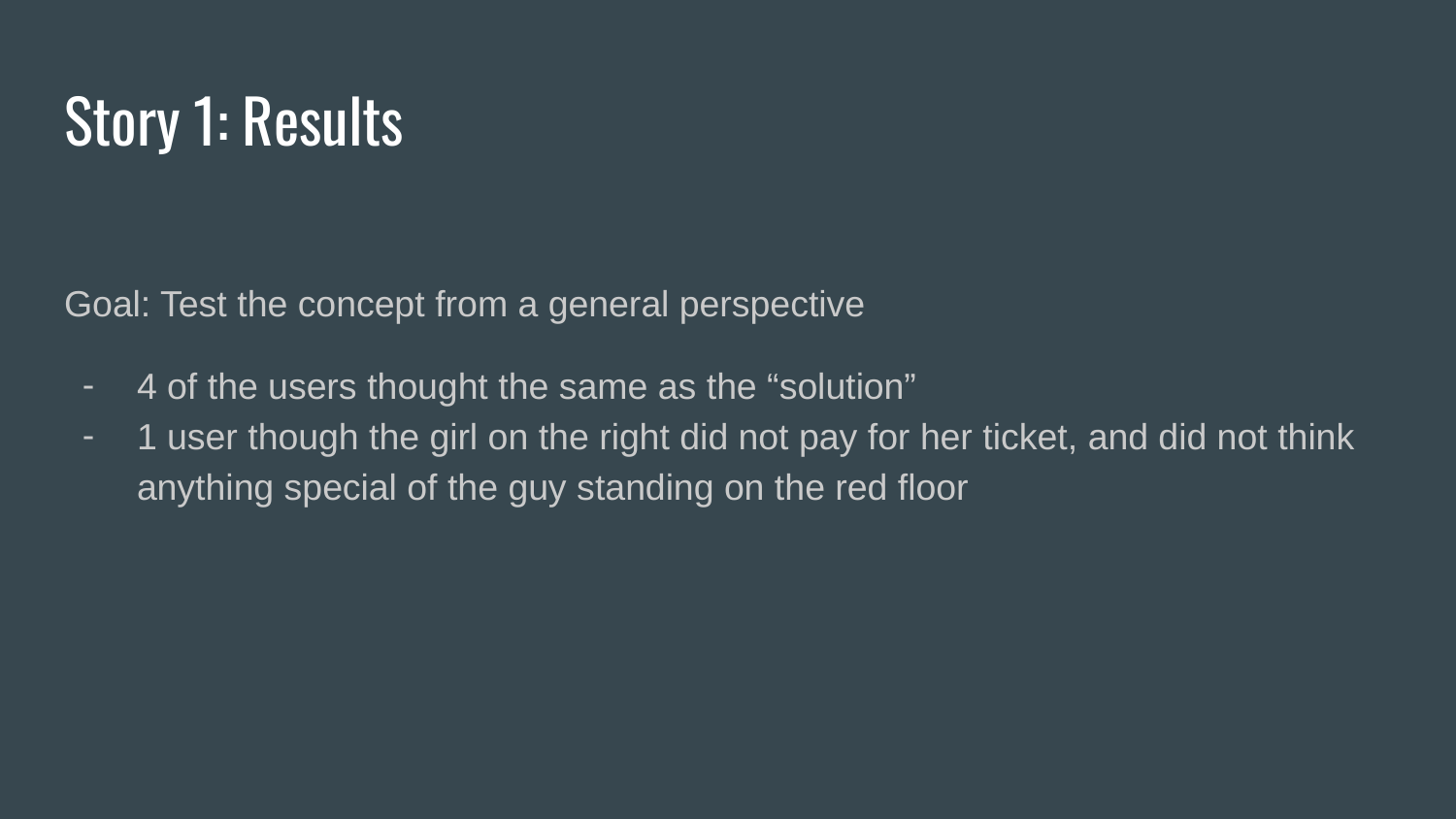

# Story 1: Results

Goal: Test the concept from a general perspective
4 of the users thought the same as the “solution”
1 user though the girl on the right did not pay for her ticket, and did not think anything special of the guy standing on the red floor